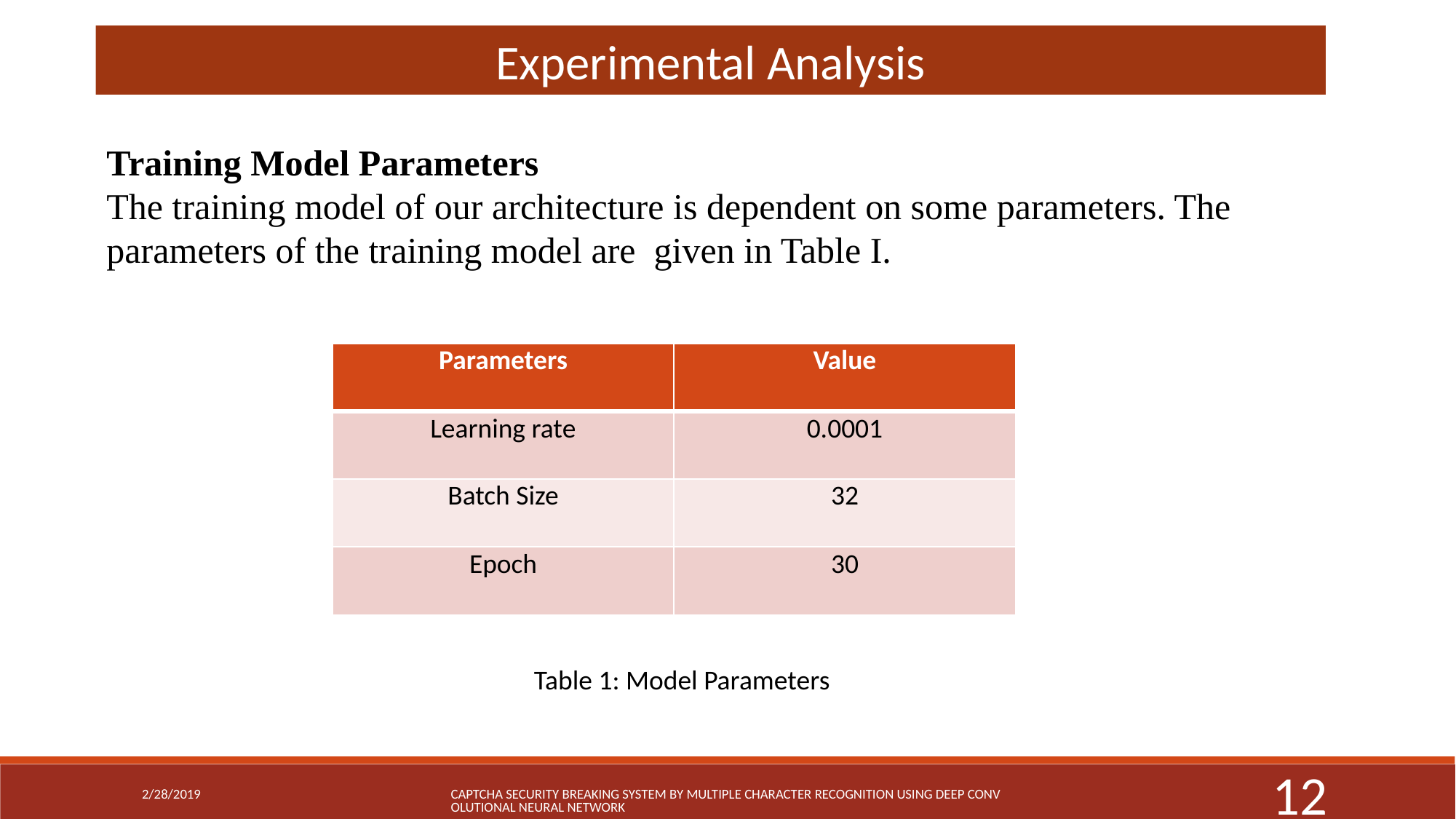

Experimental Analysis
Training Model Parameters
The training model of our architecture is dependent on some parameters. The parameters of the training model are  given in Table I.

| Parameters | Value |
| --- | --- |
| Learning rate | 0.0001 |
| Batch Size | 32 |
| Epoch | 30 |
Table 1: Model Parameters
2/28/2019
CAPTCHA Security Breaking System By Multiple Character Recognition Using Deep Convolutional Neural Network
12